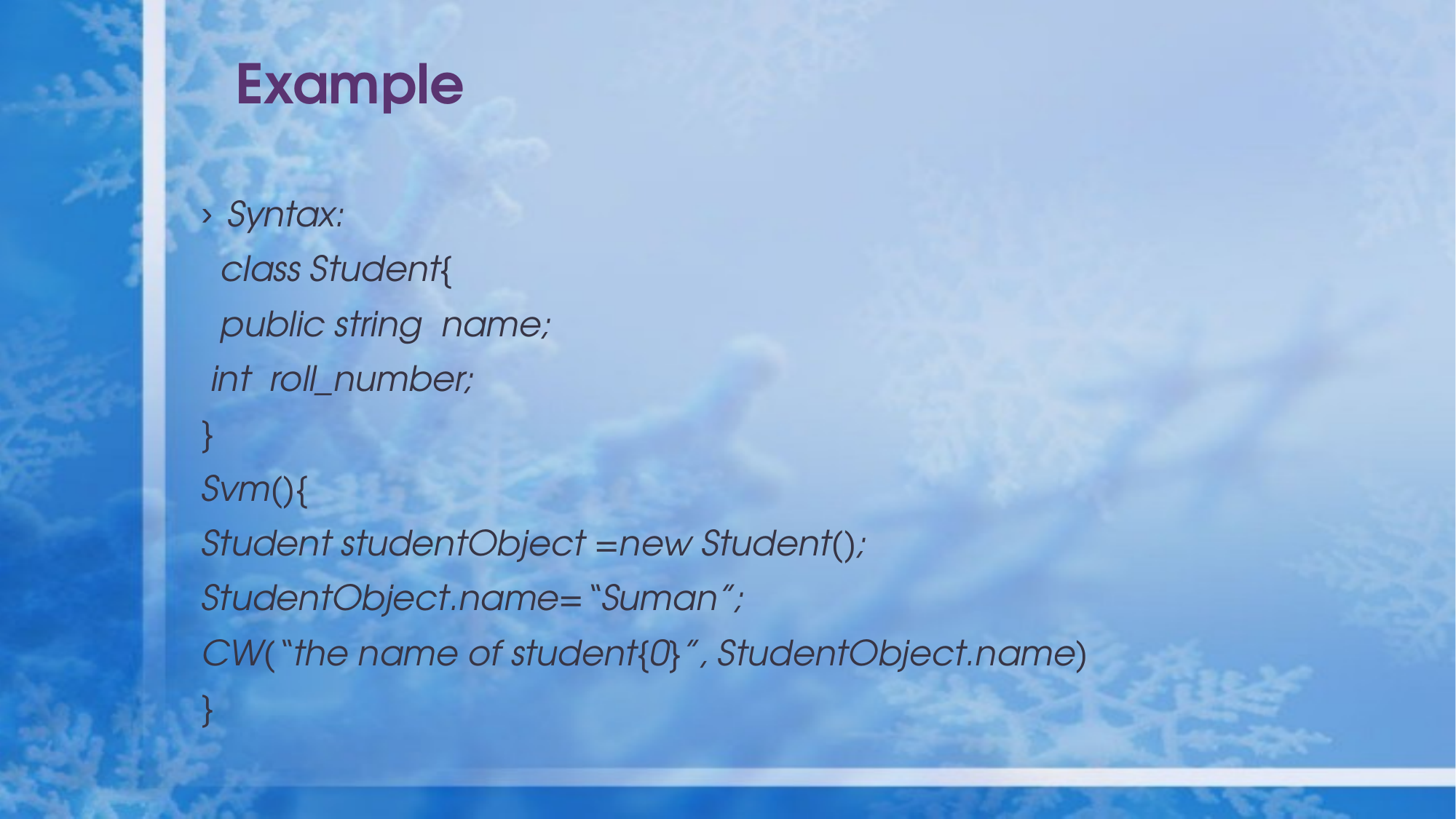

# Example
Syntax:
  class Student{
  public string  name;
 int  roll_number;
}
Svm(){
Student studentObject =new Student();
StudentObject.name=“Suman”;
CW(“the name of student{0}”, StudentObject.name)
}